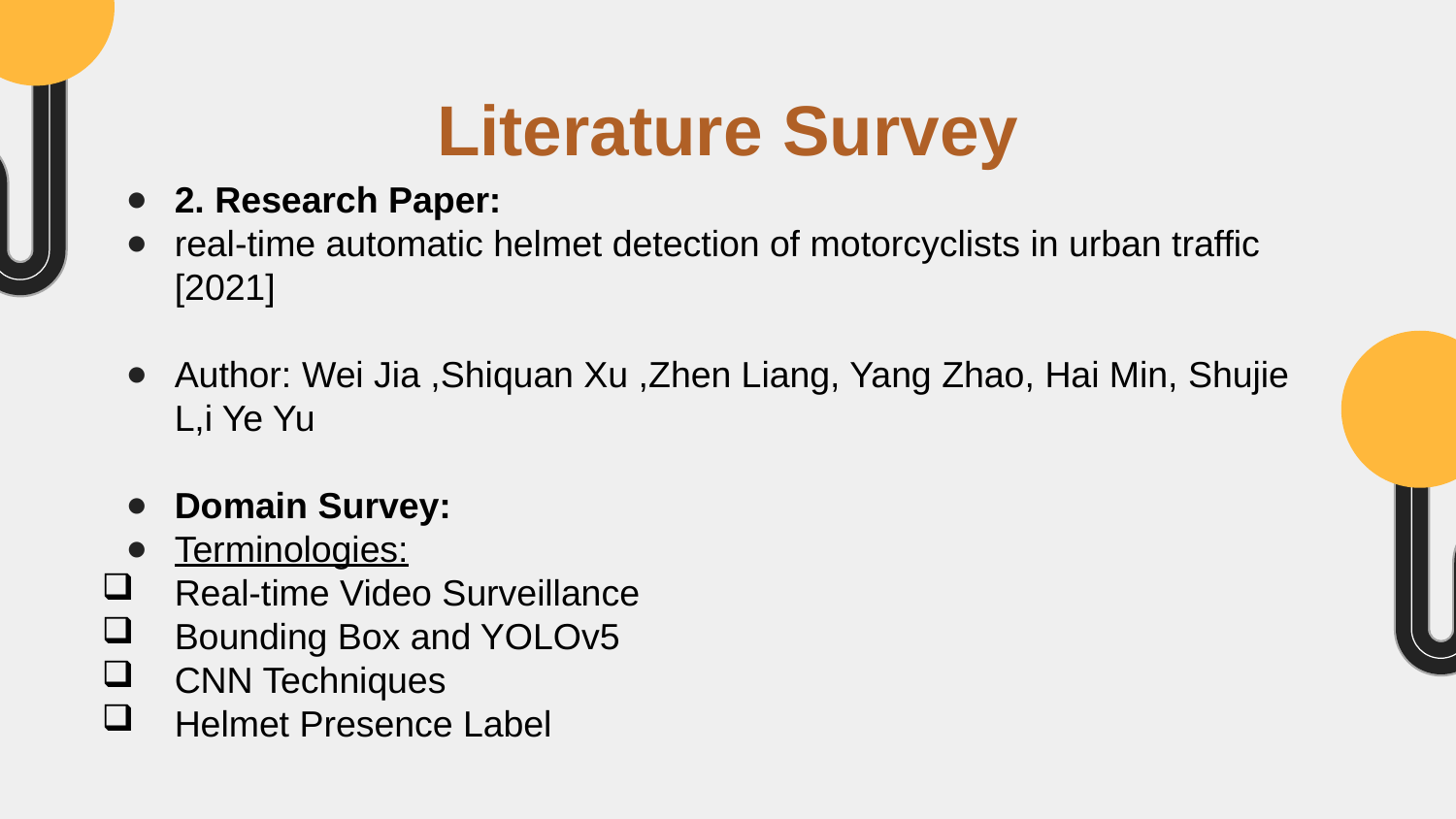

# Literature Survey
2. Research Paper:
real-time automatic helmet detection of motorcyclists in urban traffic [2021]

Author: Wei Jia ,Shiquan Xu ,Zhen Liang, Yang Zhao, Hai Min, Shujie L,i Ye Yu

Domain Survey:
Terminologies:
Real-time Video Surveillance
Bounding Box and YOLOv5
CNN Techniques
Helmet Presence Label